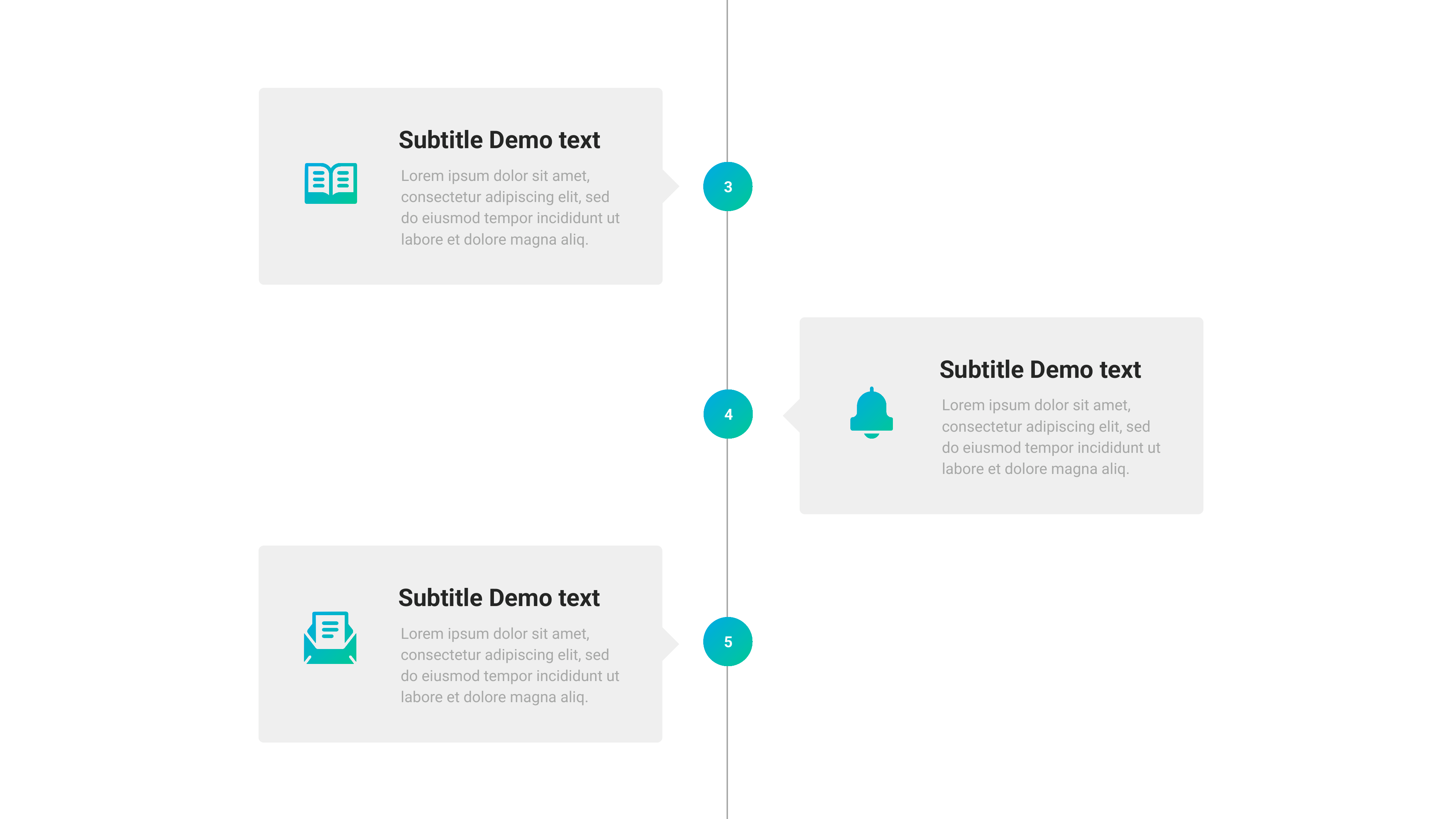

Subtitle Demo text
Lorem ipsum dolor sit amet, consectetur adipiscing elit, sed do eiusmod tempor incididunt ut labore et dolore magna aliq.

3

Subtitle Demo text

4
Lorem ipsum dolor sit amet, consectetur adipiscing elit, sed do eiusmod tempor incididunt ut labore et dolore magna aliq.

Subtitle Demo text

5
Lorem ipsum dolor sit amet, consectetur adipiscing elit, sed do eiusmod tempor incididunt ut labore et dolore magna aliq.